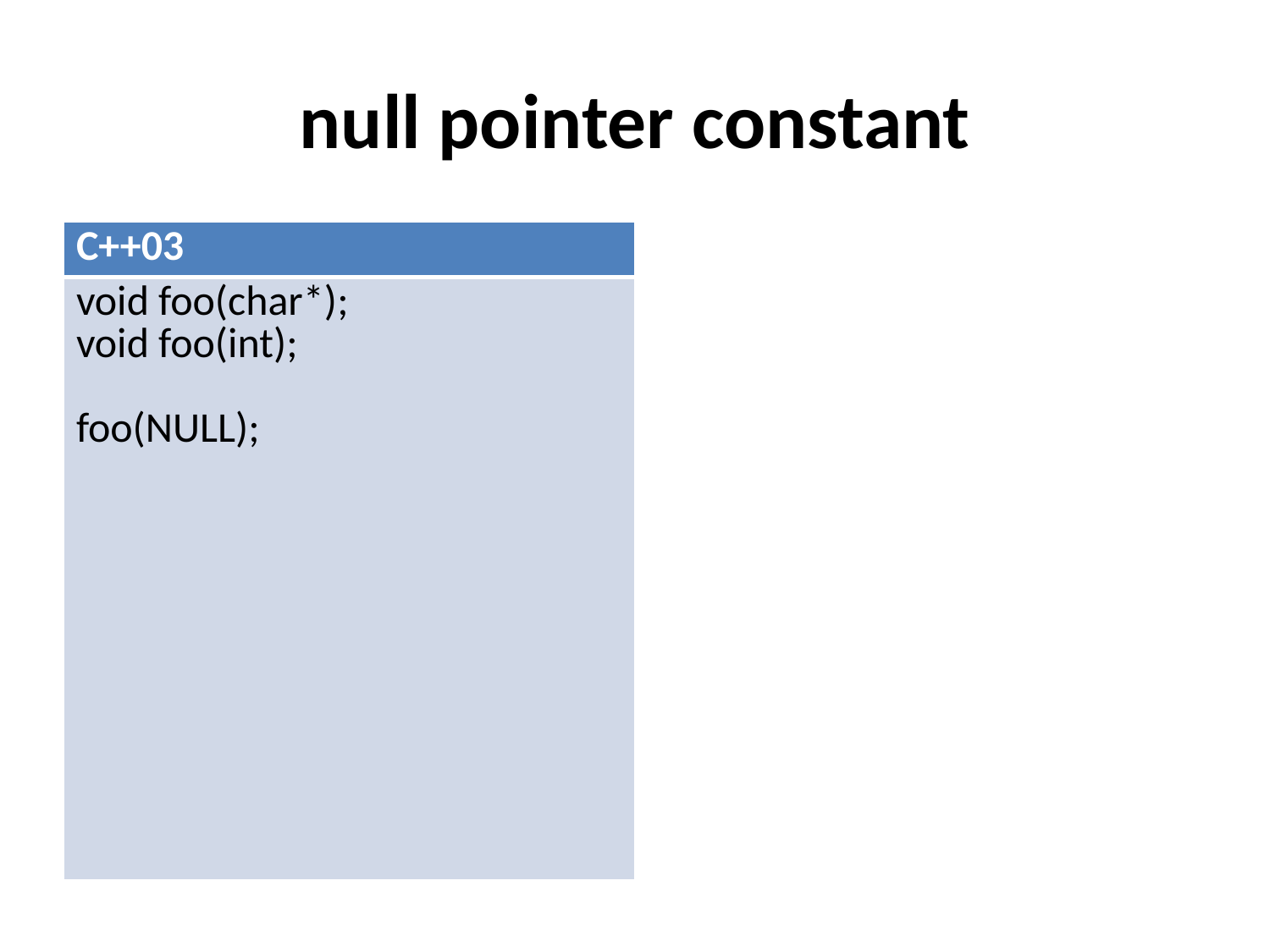

# null pointer constant
| C++03 |
| --- |
| void foo(char\*); void foo(int); foo(NULL); |